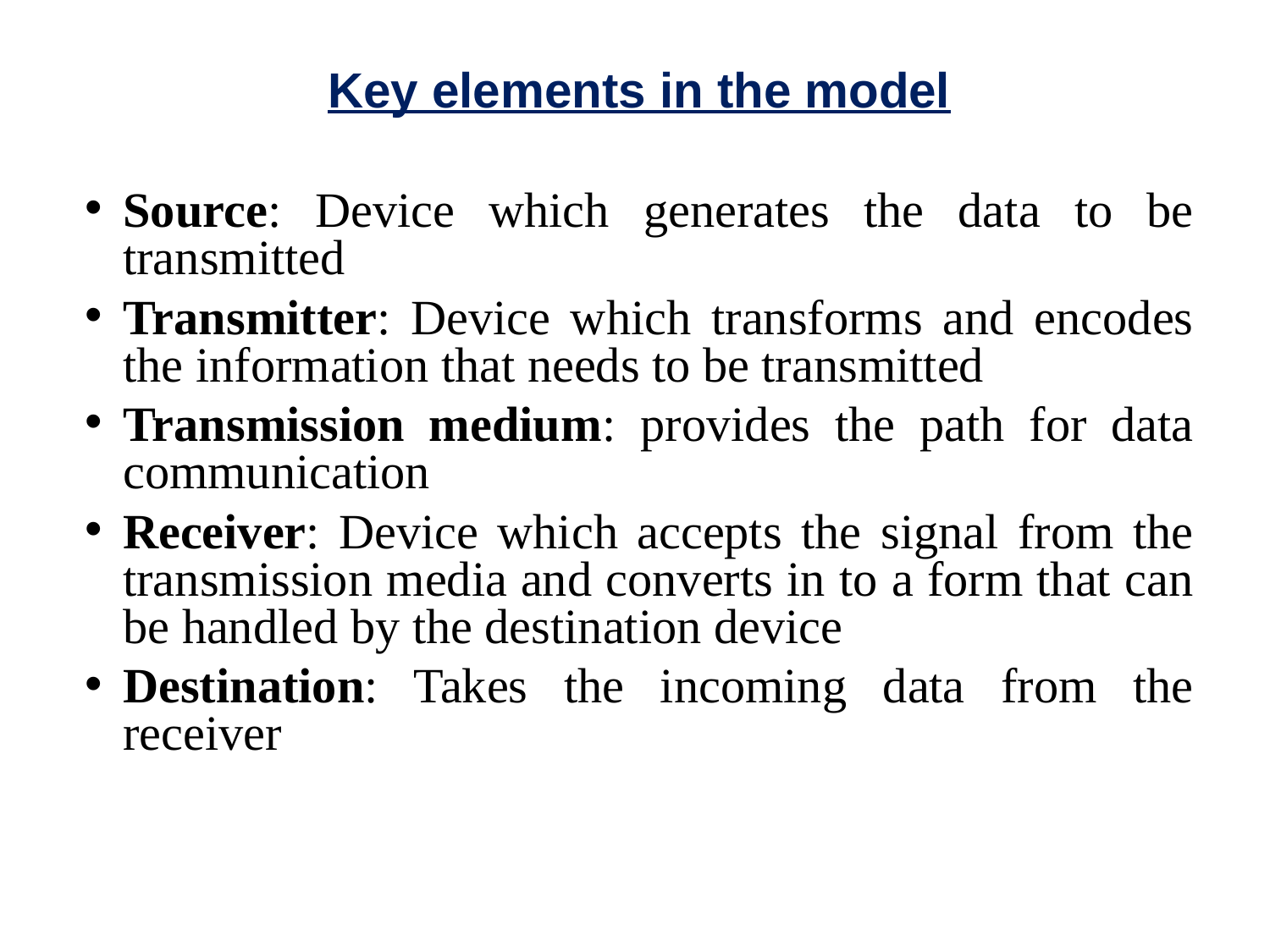

Key elements in the model

Source: Device which generates the data to be transmitted
Transmitter: Device which transforms and encodes the information that needs to be transmitted
Transmission medium: provides the path for data communication
Receiver: Device which accepts the signal from the transmission media and converts in to a form that can be handled by the destination device
Destination: Takes the incoming data from the receiver